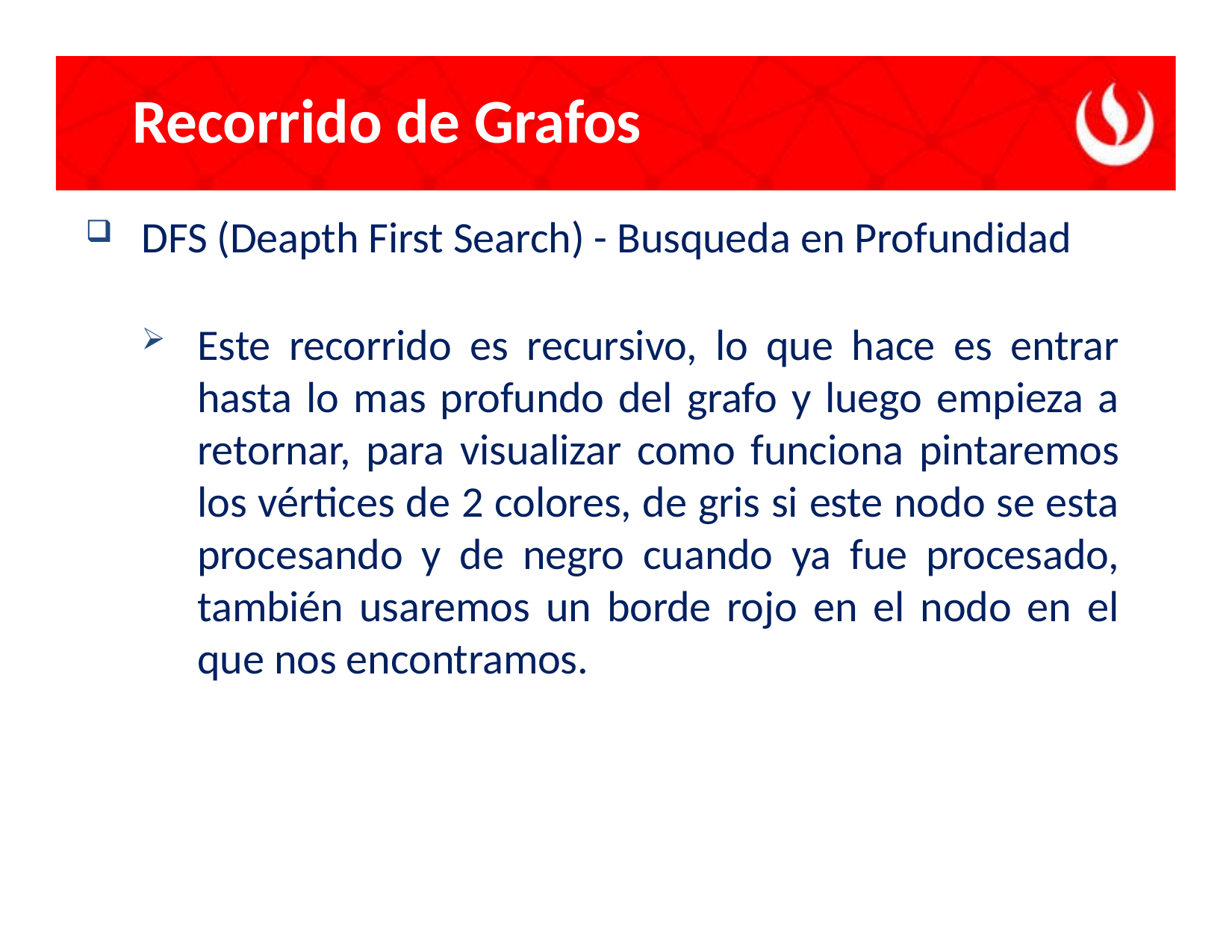

# Recorrido de Grafos
DFS (Deapth First Search) - Busqueda en Profundidad

Este recorrido es recursivo, lo que hace es entrar hasta lo mas profundo del grafo y luego empieza a retornar, para visualizar como funciona pintaremos los vértices de 2 colores, de gris si este nodo se esta procesando y de negro cuando ya fue procesado, también usaremos un borde rojo en el nodo en el que nos encontramos.